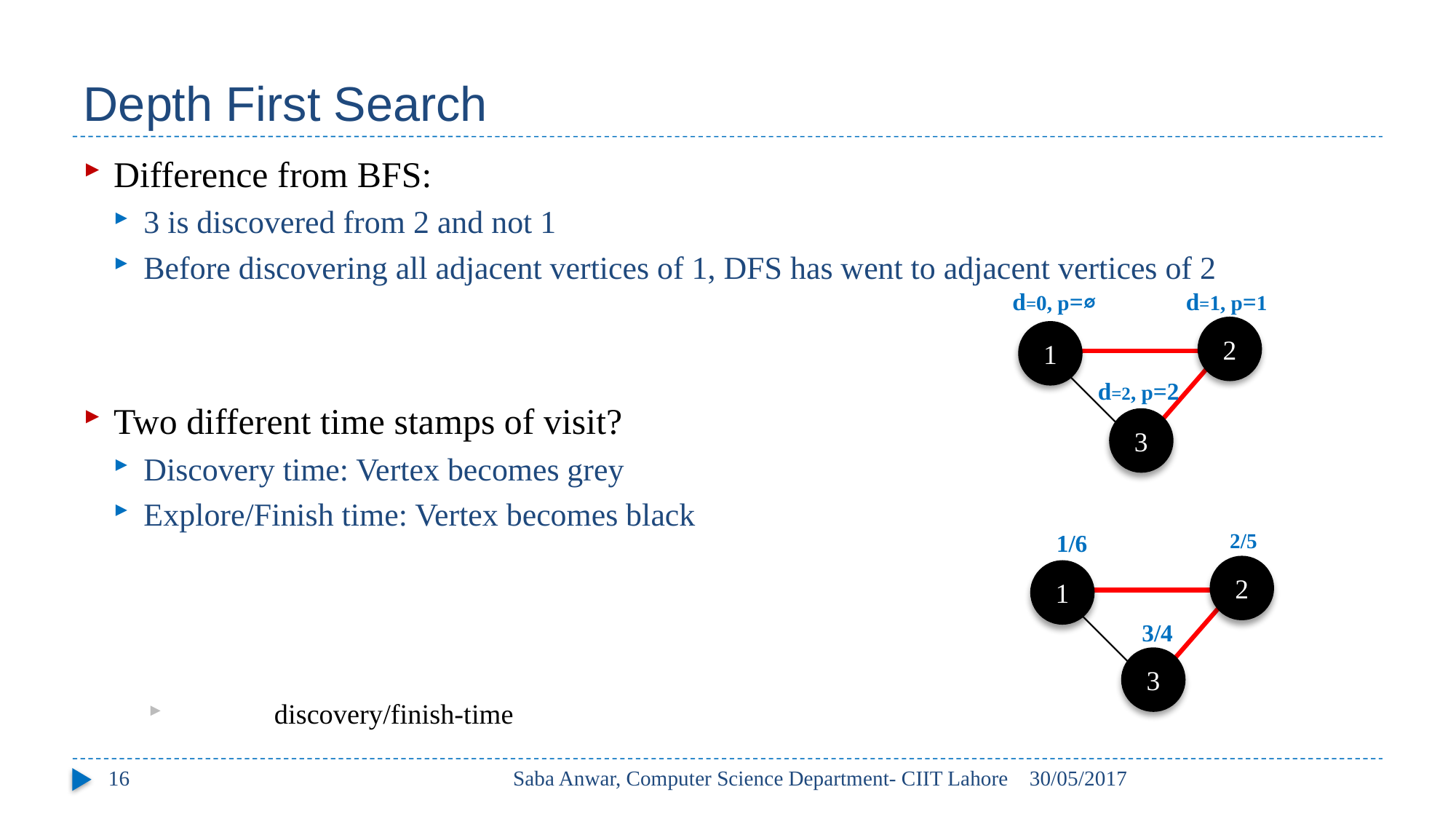

# Depth First Search
Difference from BFS:
3 is discovered from 2 and not 1
Before discovering all adjacent vertices of 1, DFS has went to adjacent vertices of 2

Two different time stamps of visit?
Discovery time: Vertex becomes grey
Explore/Finish time: Vertex becomes black

  						discovery/finish-time
d=0, p=∅
d=1, p=1
d=2, p=2
2
1
3
1/6
2/5
3/4
2
1
3
16
Saba Anwar, Computer Science Department- CIIT Lahore
30/05/2017